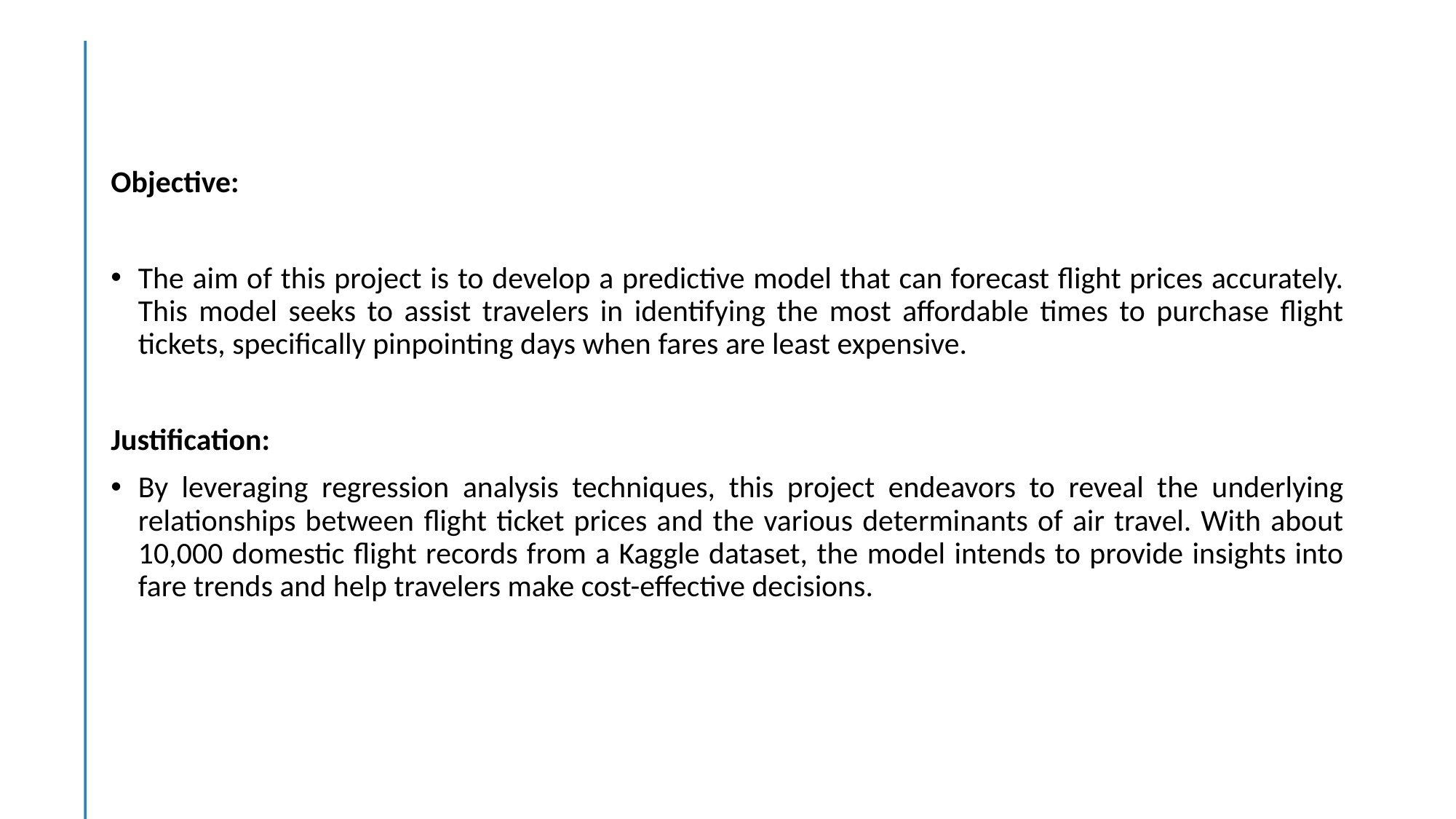

Objective:

The aim of this project is to develop a predictive model that can forecast flight prices accurately. This model seeks to assist travelers in identifying the most affordable times to purchase flight tickets, specifically pinpointing days when fares are least expensive.

Justification:
By leveraging regression analysis techniques, this project endeavors to reveal the underlying relationships between flight ticket prices and the various determinants of air travel. With about 10,000 domestic flight records from a Kaggle dataset, the model intends to provide insights into fare trends and help travelers make cost-effective decisions.